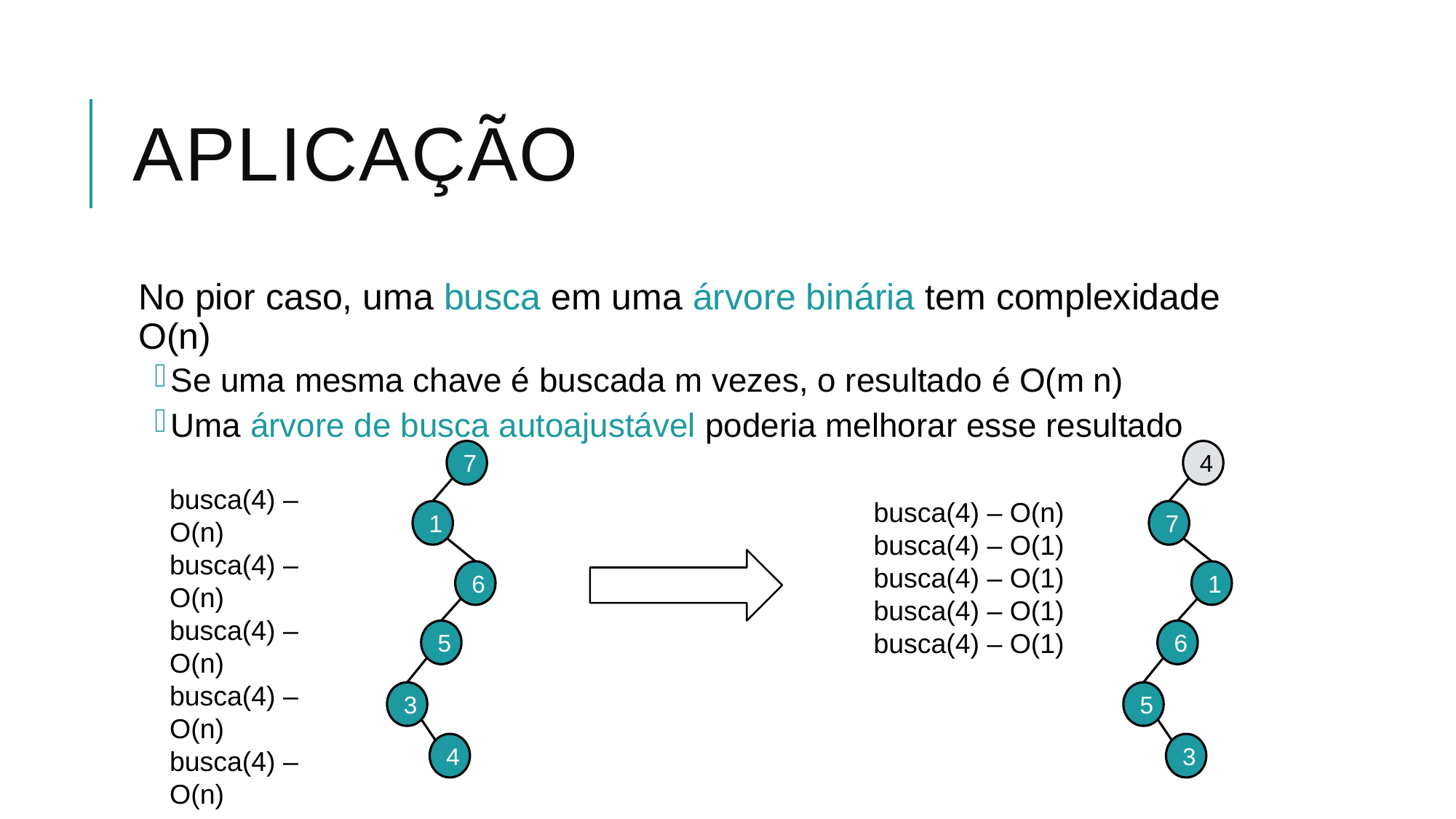

# Aplicação
No pior caso, uma busca em uma árvore binária tem complexidade O(n)
Se uma mesma chave é buscada m vezes, o resultado é O(m n)
Uma árvore de busca autoajustável poderia melhorar esse resultado
7
1
6
5
3
4
4
7
1
6
5
3
busca(4) – O(n)
busca(4) – O(n)
busca(4) – O(n)
busca(4) – O(n)
busca(4) – O(n)

busca(4) – O(n)
busca(4) – O(1)
busca(4) – O(1)
busca(4) – O(1)
busca(4) – O(1)